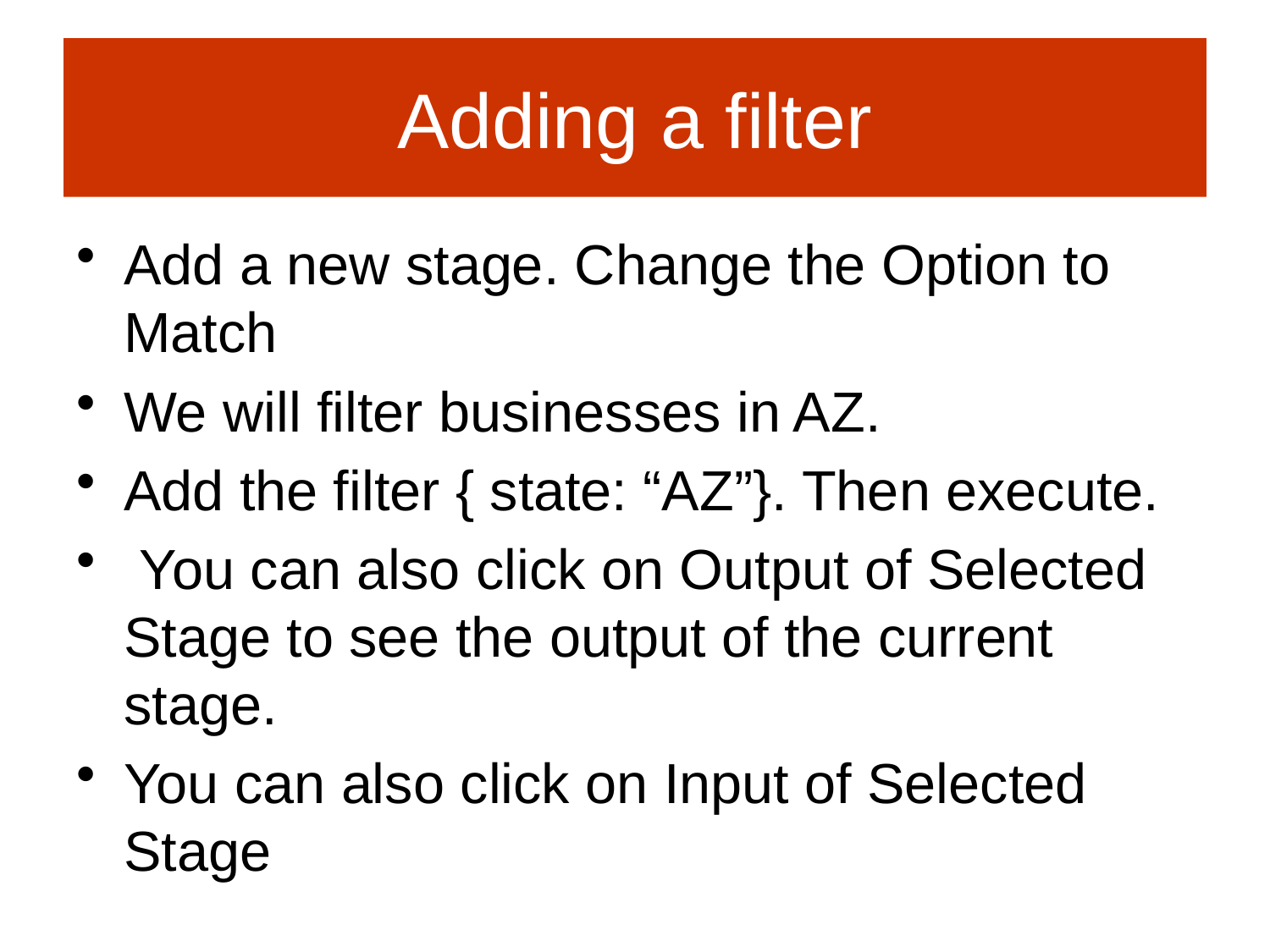

# Adding a filter
Add a new stage. Change the Option to Match
We will filter businesses in AZ.
Add the filter { state: “AZ”}. Then execute.
 You can also click on Output of Selected Stage to see the output of the current stage.
You can also click on Input of Selected Stage